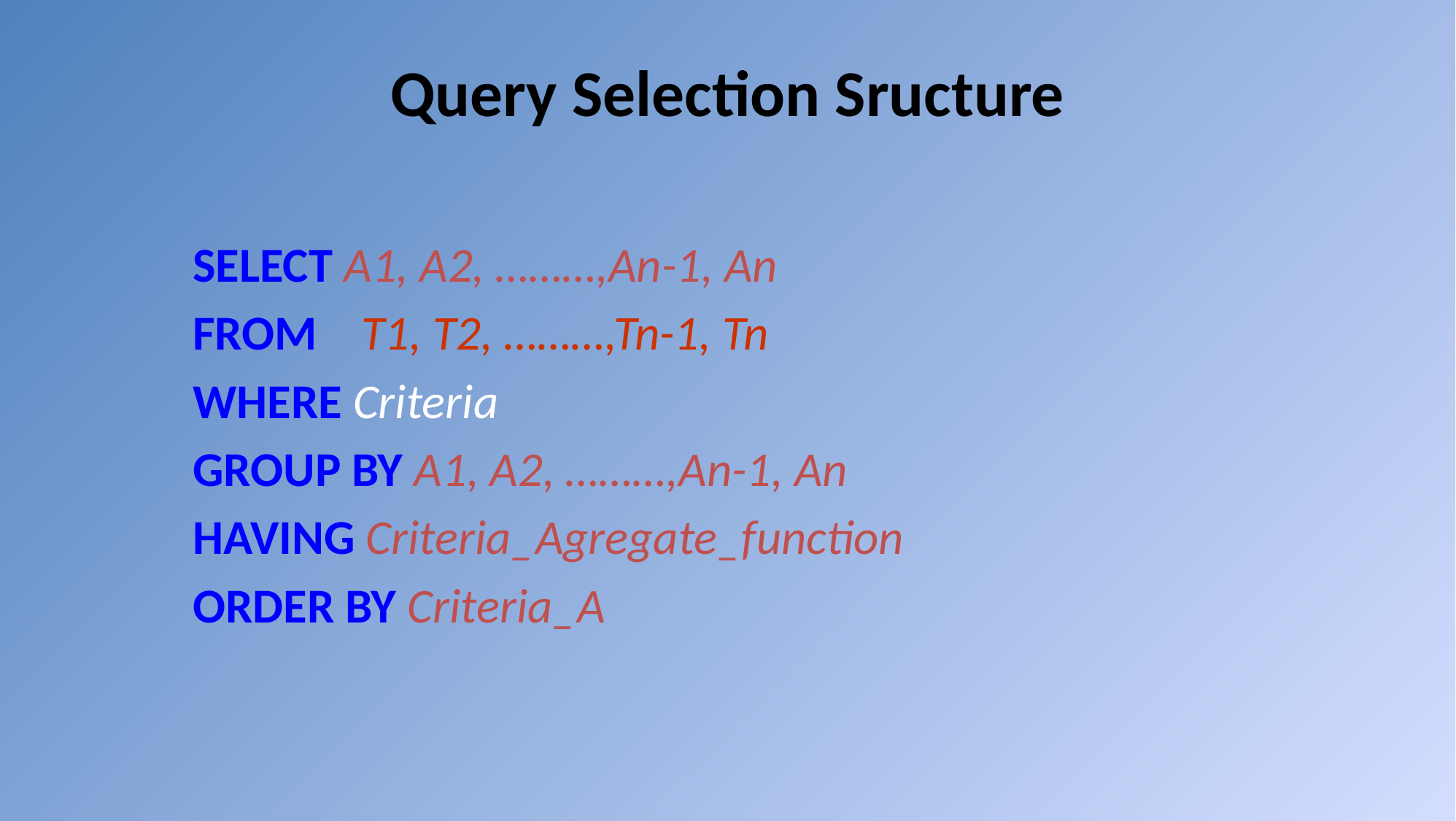

# Query Selection Sructure
SELECT A1, A2, ………,An-1, An
FROM    T1, T2, ………,Tn-1, Tn
WHERE Criteria
GROUP BY A1, A2, ………,An-1, An
HAVING Criteria_Agregate_function
ORDER BY Criteria_A